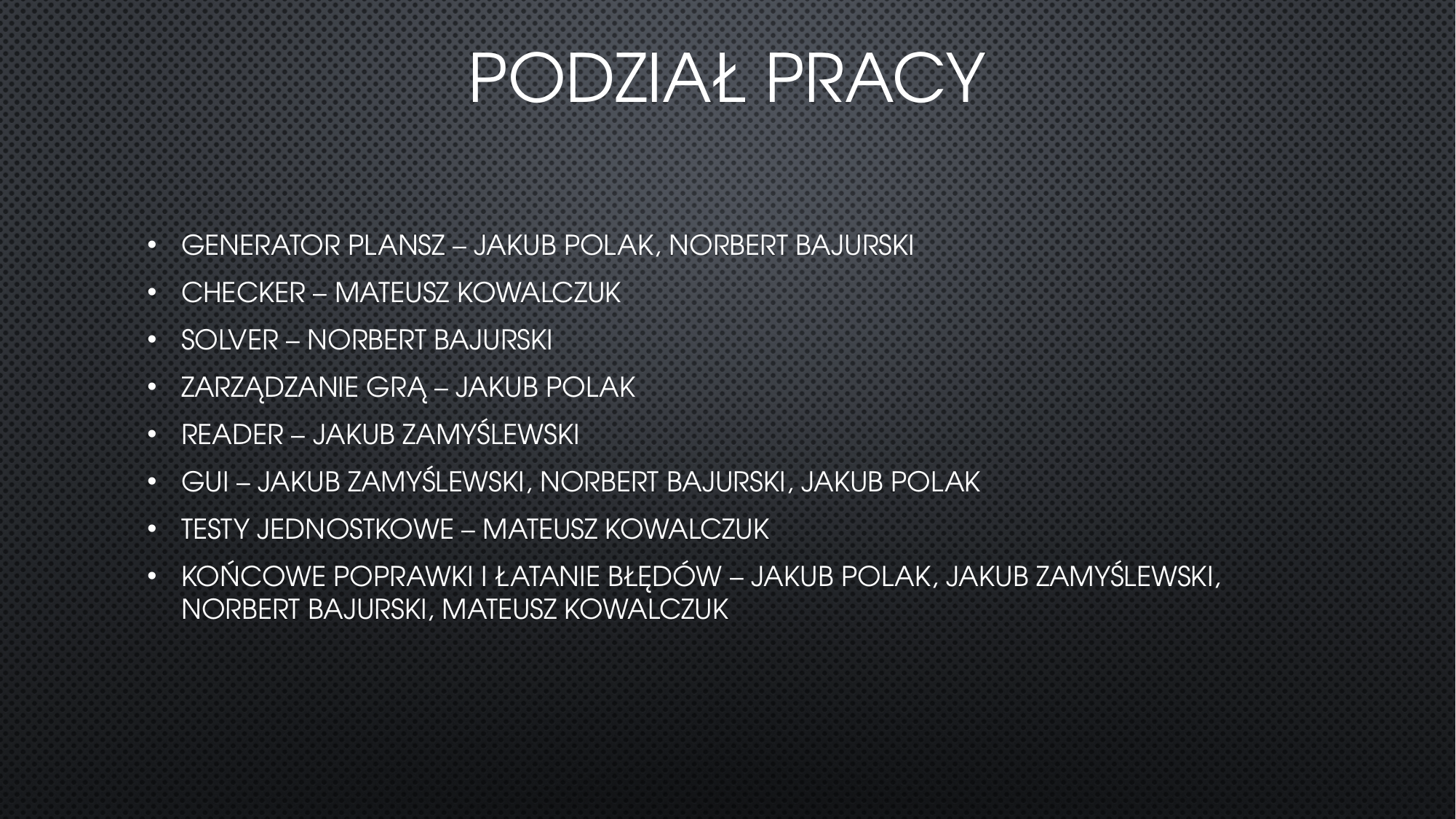

# Podział pracy
Generator plansz – Jakub Polak, Norbert Bajurski
Checker – Mateusz Kowalczuk
Solver – Norbert Bajurski
Zarządzanie grą – Jakub Polak
Reader – Jakub Zamyślewski
GUI – Jakub Zamyślewski, Norbert Bajurski, Jakub Polak
Testy jednostkowe – Mateusz Kowalczuk
Końcowe poprawki i łatanie błędów – Jakub Polak, Jakub Zamyślewski, Norbert Bajurski, Mateusz Kowalczuk